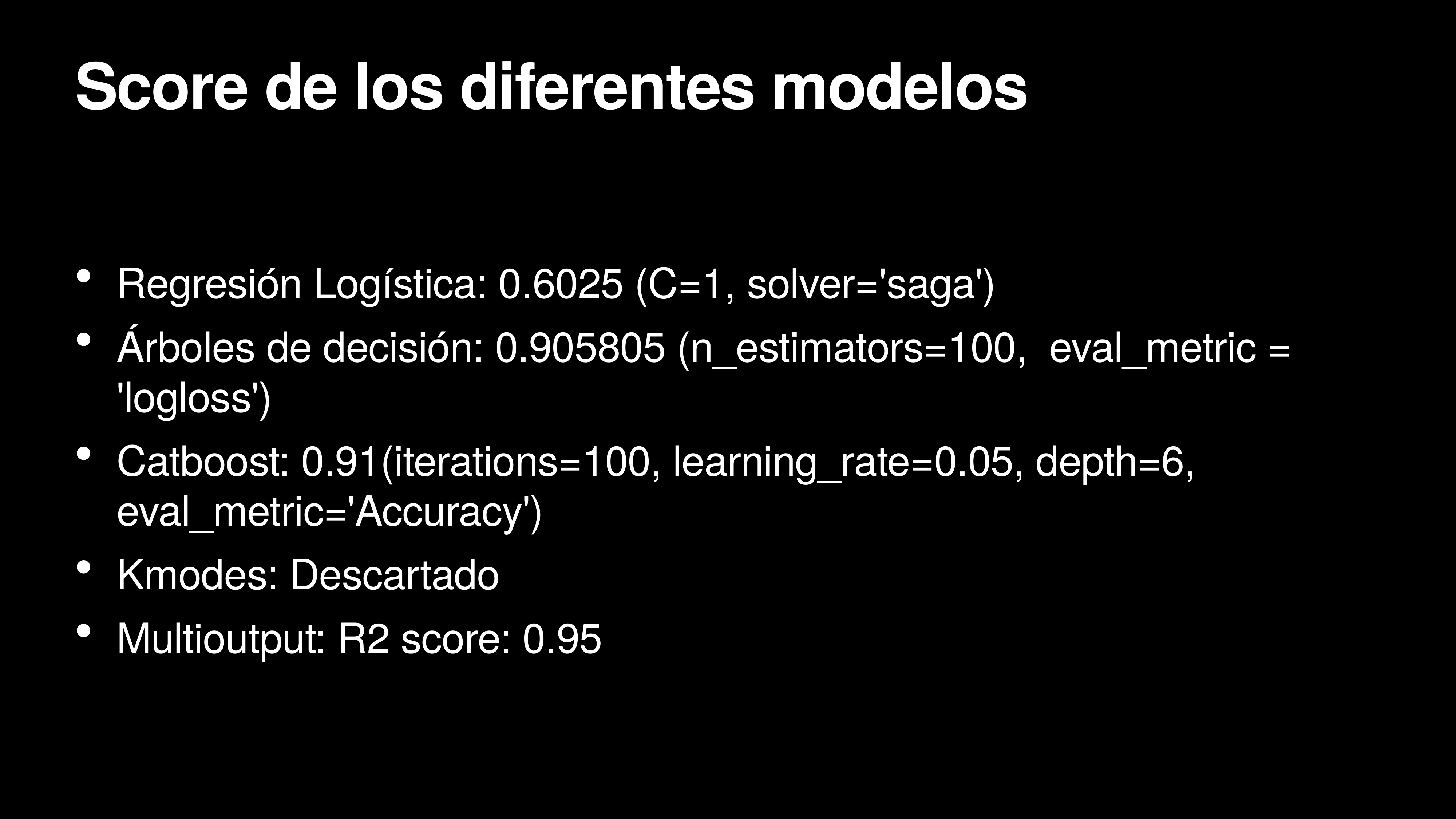

# Score de los diferentes modelos

Regresión Logística: 0.6025 (C=1, solver='saga')
Árboles de decisión: 0.905805 (n_estimators=100,  eval_metric = 'logloss')
Catboost: 0.91(iterations=100, learning_rate=0.05, depth=6, eval_metric='Accuracy')
Kmodes: Descartado
Multioutput: R2 score: 0.95